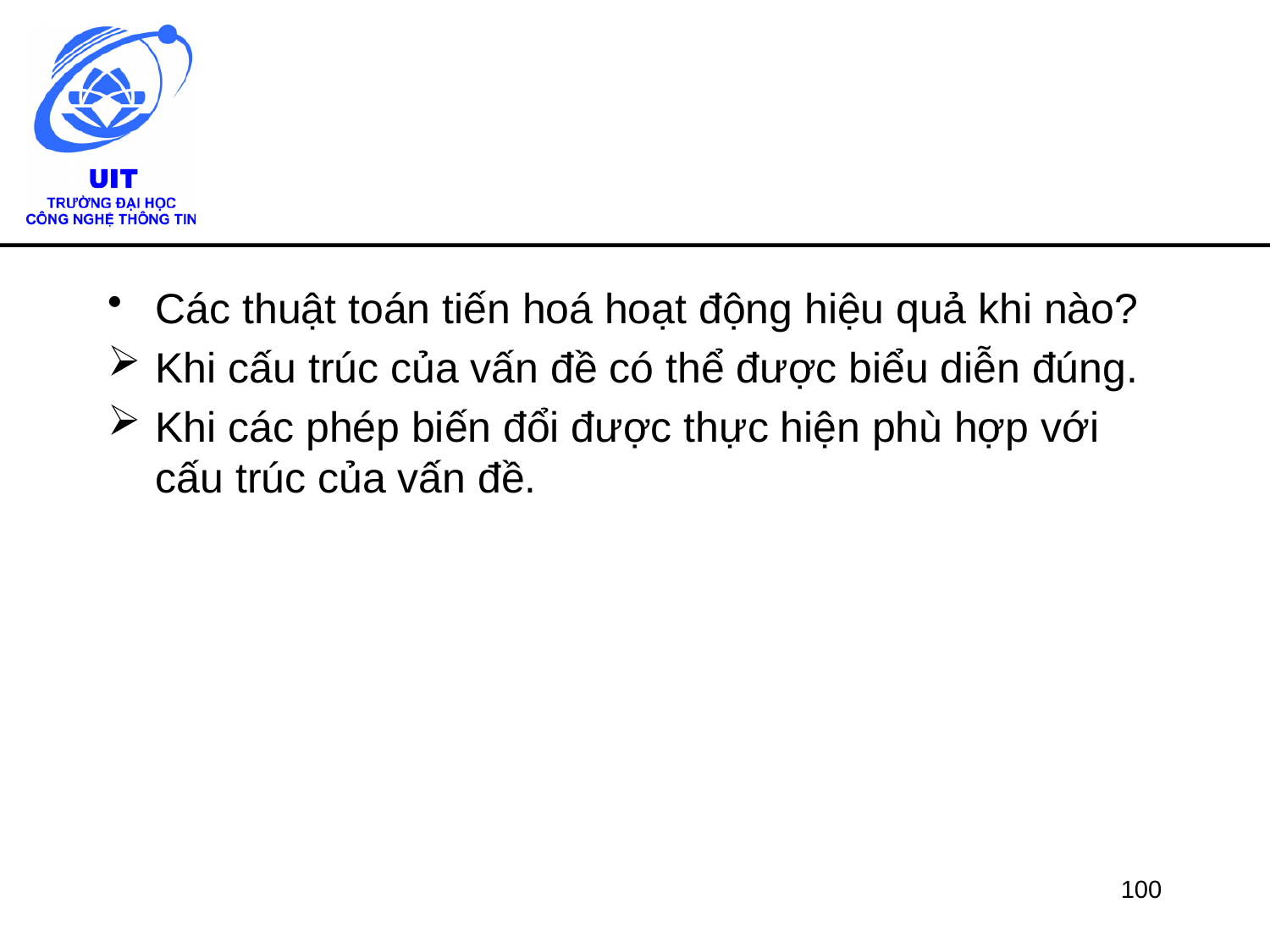

#
Các thuật toán tiến hoá hoạt động hiệu quả khi nào?
Khi cấu trúc của vấn đề có thể được biểu diễn đúng.
Khi các phép biến đổi được thực hiện phù hợp với cấu trúc của vấn đề.

100